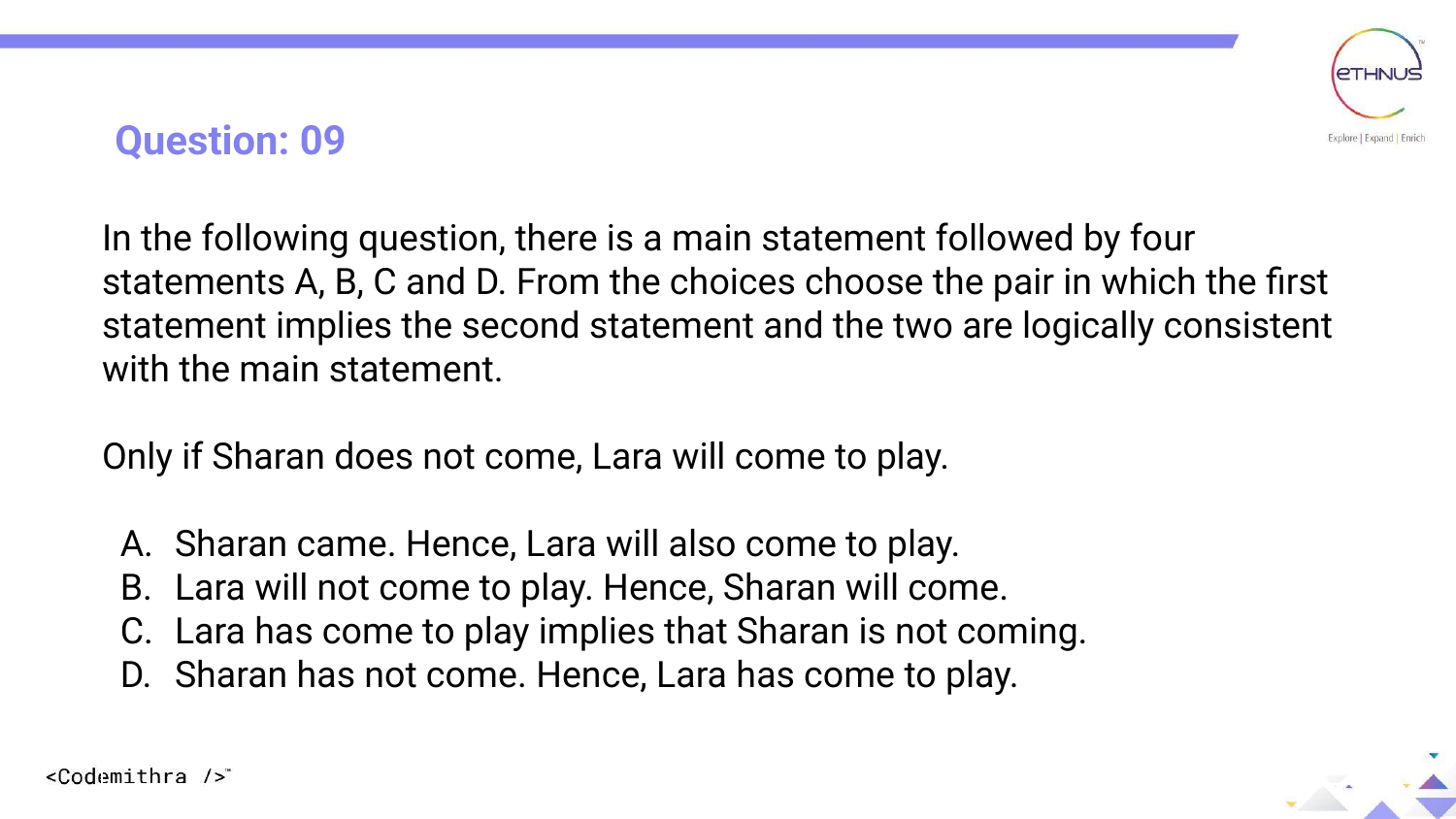

Question: 05
Question: 09
In the following question, there is a main statement followed by four statements A, B, C and D. From the choices choose the pair in which the first statement implies the second statement and the two are logically consistent with the main statement.

Only if Sharan does not come, Lara will come to play.

Sharan came. Hence, Lara will also come to play.
Lara will not come to play. Hence, Sharan will come.
Lara has come to play implies that Sharan is not coming.
Sharan has not come. Hence, Lara has come to play.